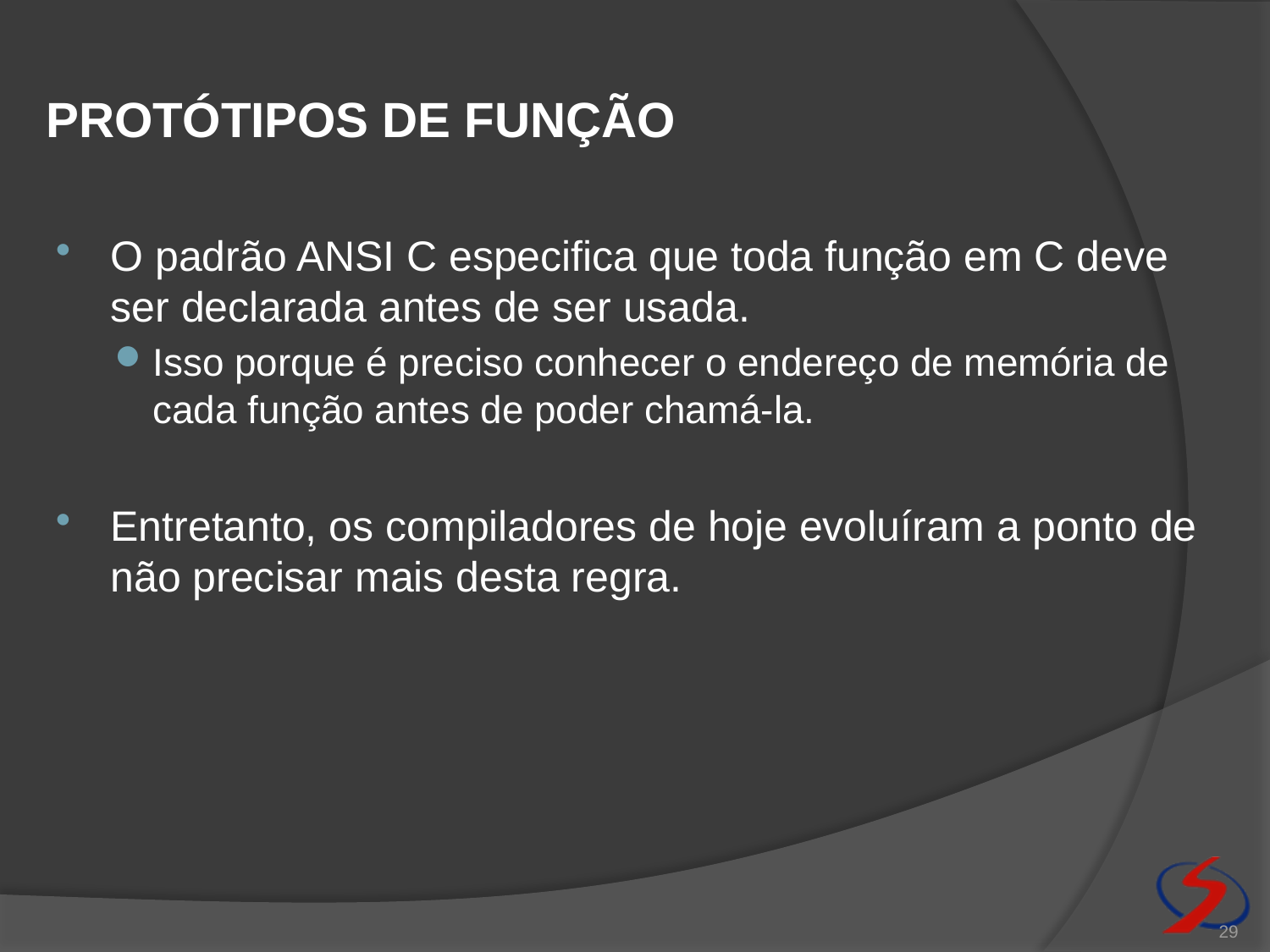

# Protótipos de função
O padrão ANSI C especifica que toda função em C deve ser declarada antes de ser usada.
Isso porque é preciso conhecer o endereço de memória de cada função antes de poder chamá-la.

Entretanto, os compiladores de hoje evoluíram a ponto de não precisar mais desta regra.

29